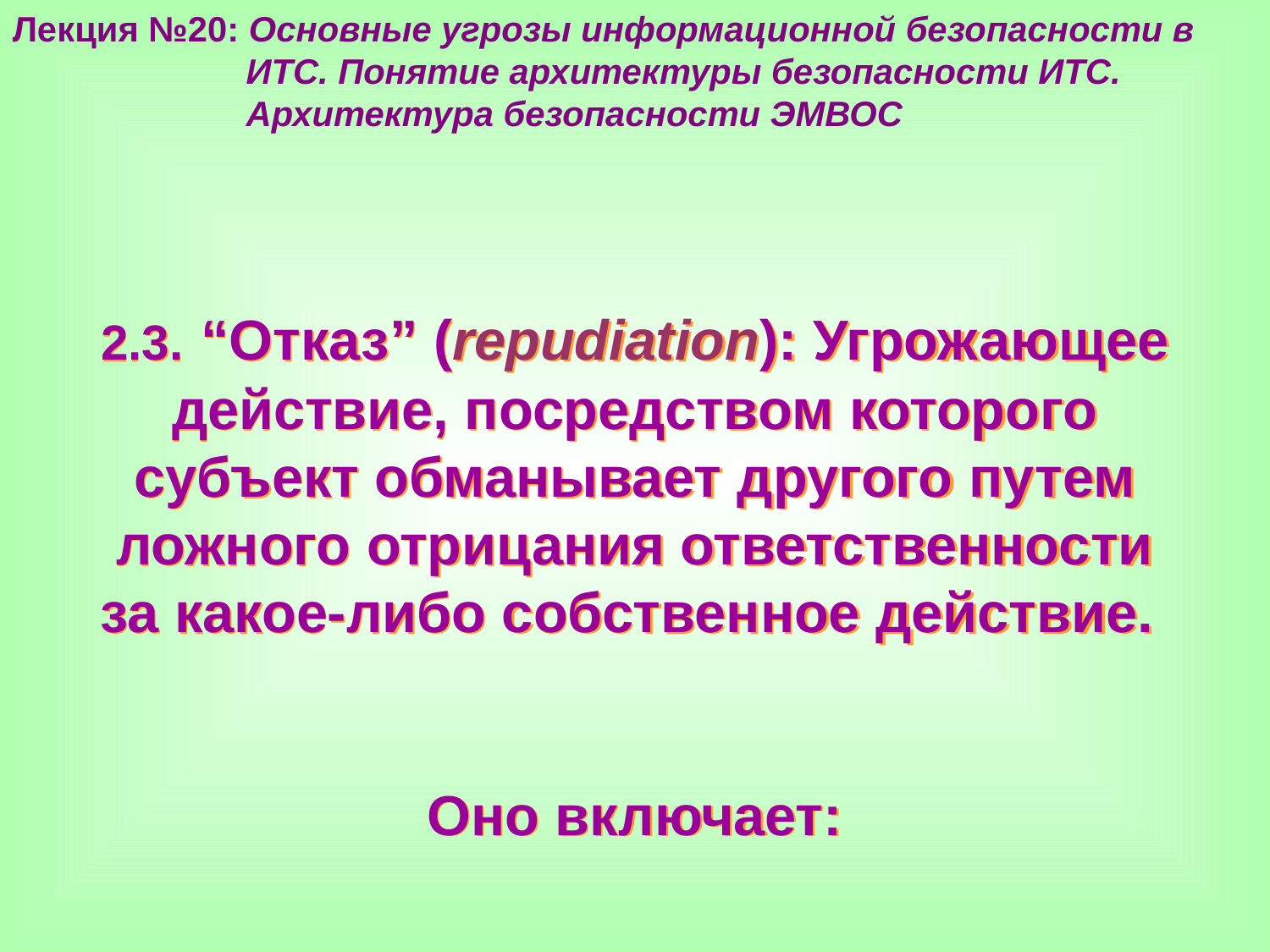

Лекция №20: Основные угрозы информационной безопасности в
                        ИТС. Понятие архитектуры безопасности ИТС.
                        Архитектура безопасности ЭМВОС
2.3. “Отказ” (repudiation): Угрожающее действие, посредством которого субъект обманывает другого путем ложного отрицания ответственности за какое-либо собственное действие.

Оно включает: